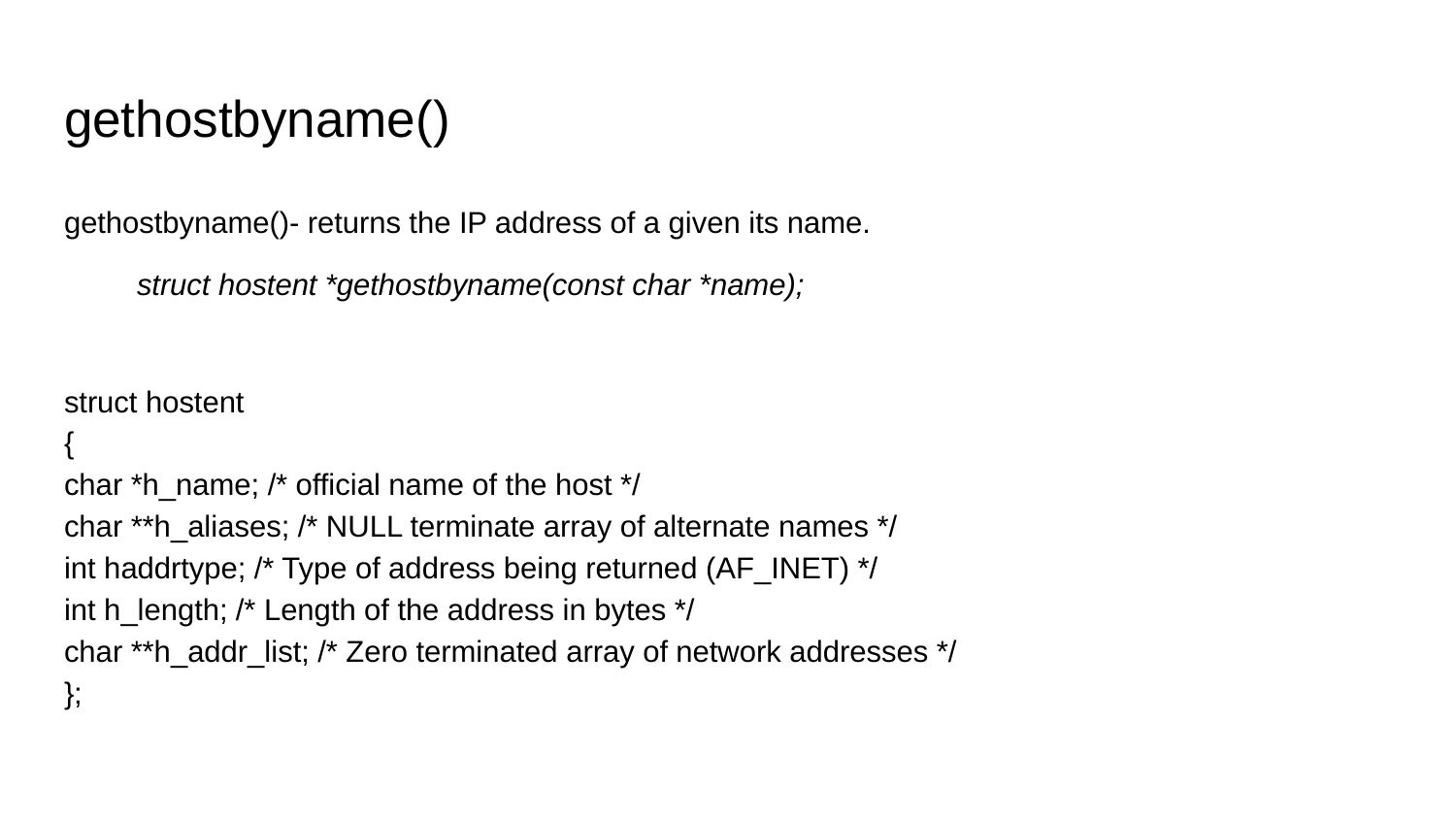

# gethostbyname()
gethostbyname()- returns the IP address of a given its name.
      struct hostent *gethostbyname(const char *name);

struct hostent
{
char *h_name; /* official name of the host */
char **h_aliases; /* NULL terminate array of alternate names */
int haddrtype; /* Type of address being returned (AF_INET) */
int h_length; /* Length of the address in bytes */
char **h_addr_list; /* Zero terminated array of network addresses */
};